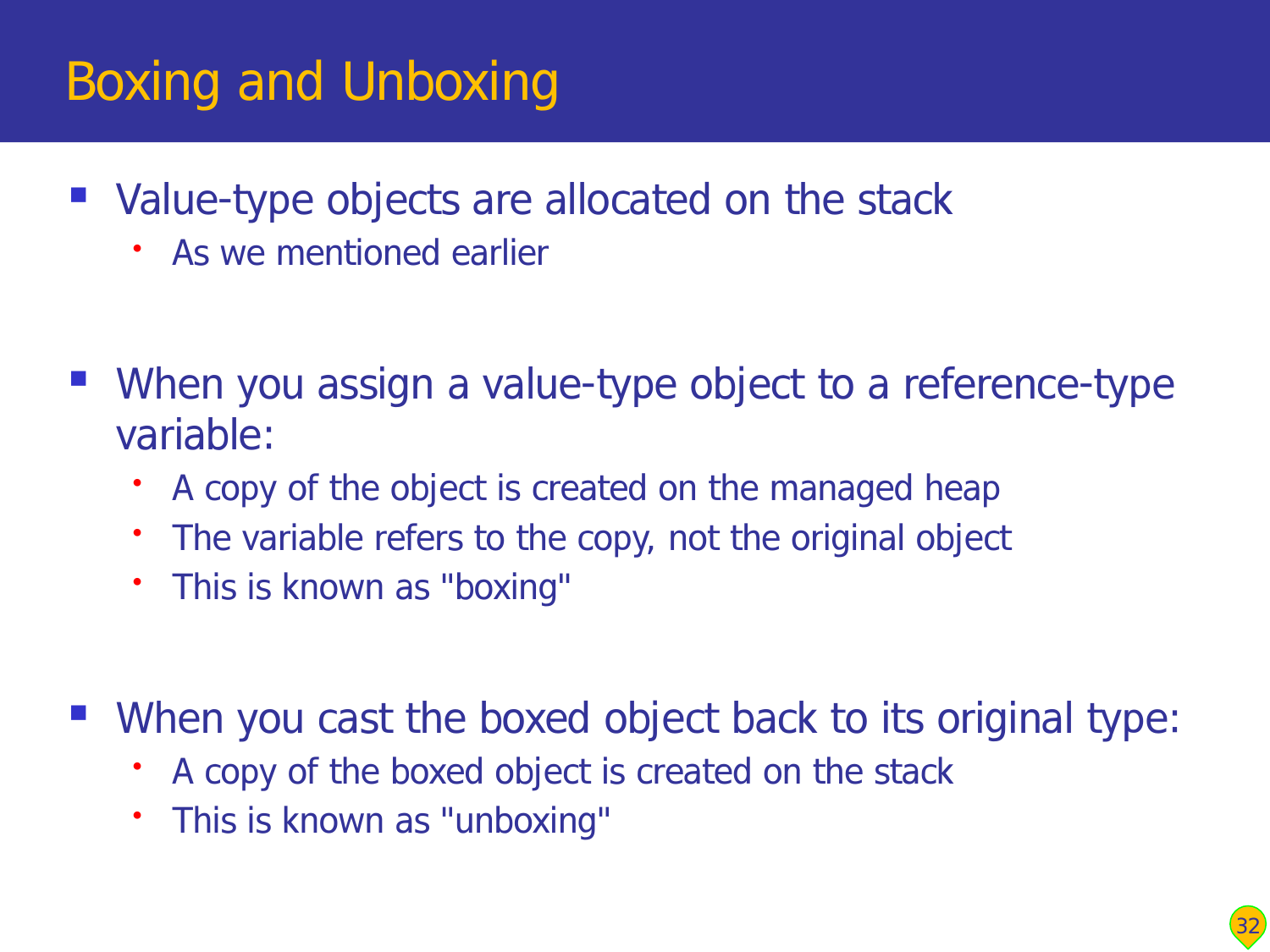

# Boxing and Unboxing
Value-type objects are allocated on the stack
As we mentioned earlier

When you assign a value-type object to a reference-type variable:
A copy of the object is created on the managed heap
The variable refers to the copy, not the original object
This is known as "boxing"

When you cast the boxed object back to its original type:
A copy of the boxed object is created on the stack
This is known as "unboxing"
32